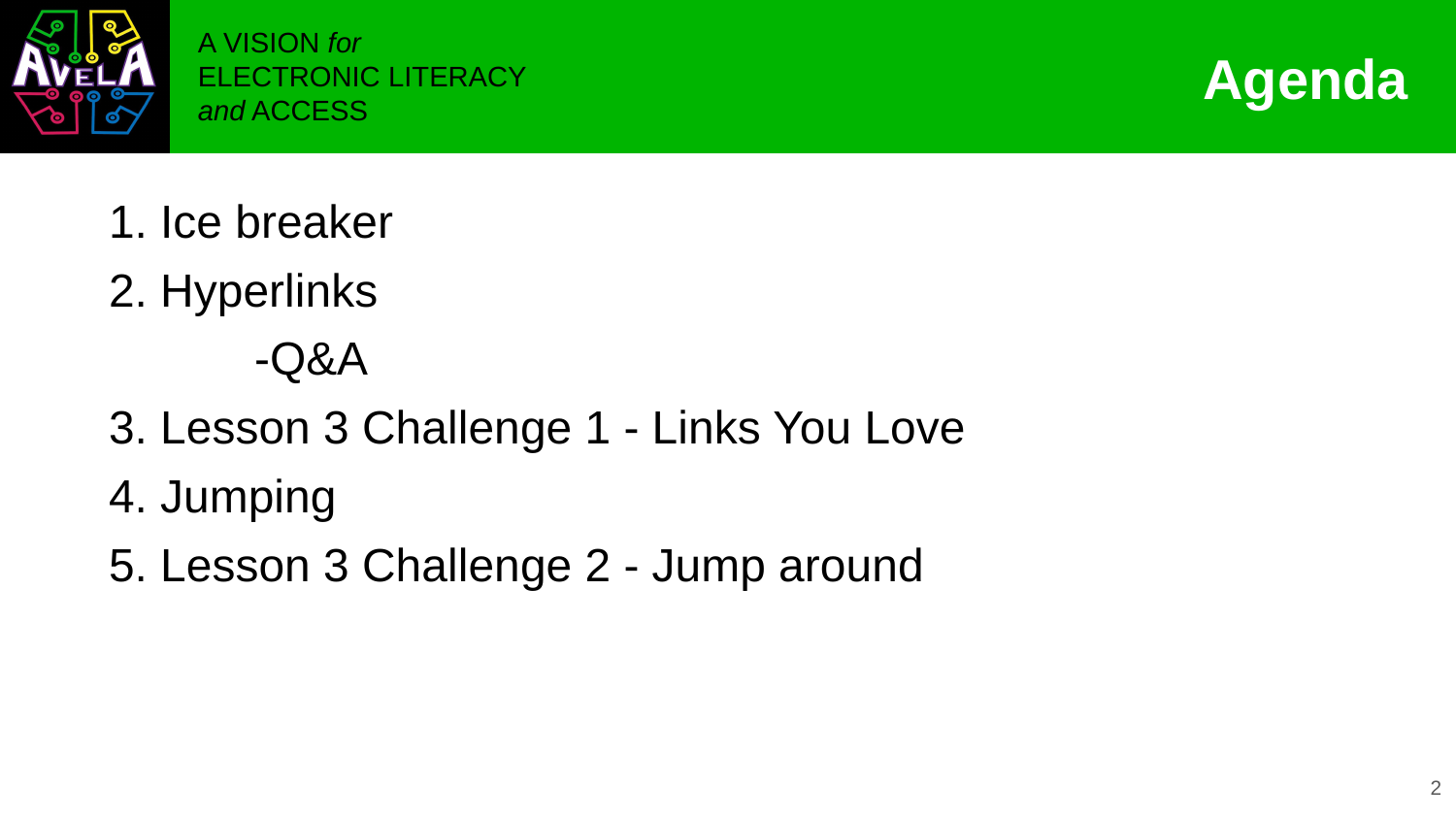

# Agenda
1. Ice breaker
2. Hyperlinks
	-Q&A
3. Lesson 3 Challenge 1 - Links You Love
4. Jumping
5. Lesson 3 Challenge 2 - Jump around

2